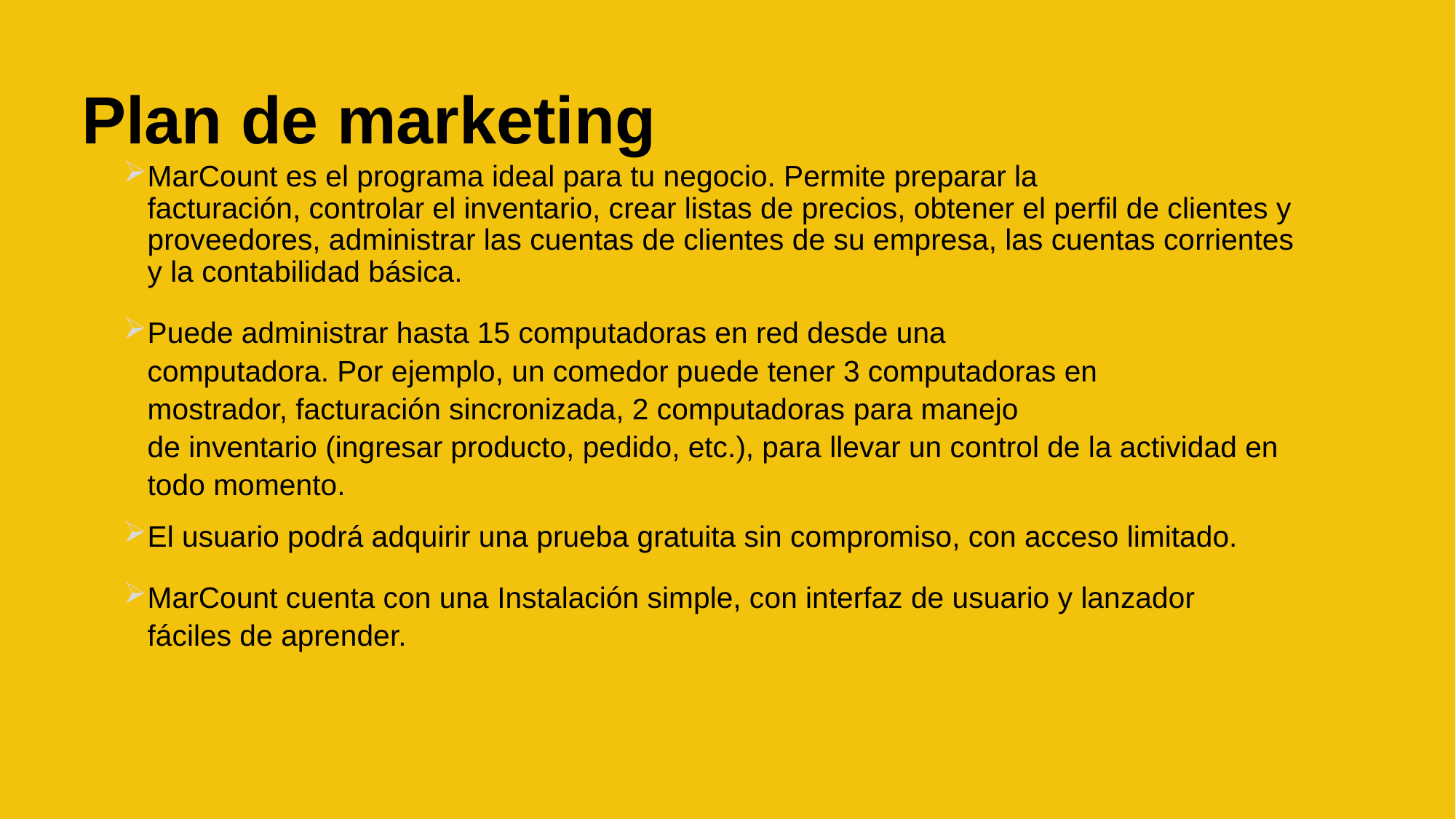

# Plan de marketing
MarCount es el programa ideal para tu negocio. Permite preparar la facturación, controlar el inventario, crear listas de precios, obtener el perfil de clientes y proveedores, administrar las cuentas de clientes de su empresa, las cuentas corrientes y la contabilidad básica.
Puede administrar hasta 15 computadoras en red desde una computadora. Por ejemplo, un comedor puede tener 3 computadoras en mostrador, facturación sincronizada, 2 computadoras para manejo de inventario (ingresar producto, pedido, etc.), para llevar un control de la actividad en todo momento.
El usuario podrá adquirir una prueba gratuita sin compromiso, con acceso limitado.
MarCount cuenta con una Instalación simple, con interfaz de usuario y lanzador fáciles de aprender.